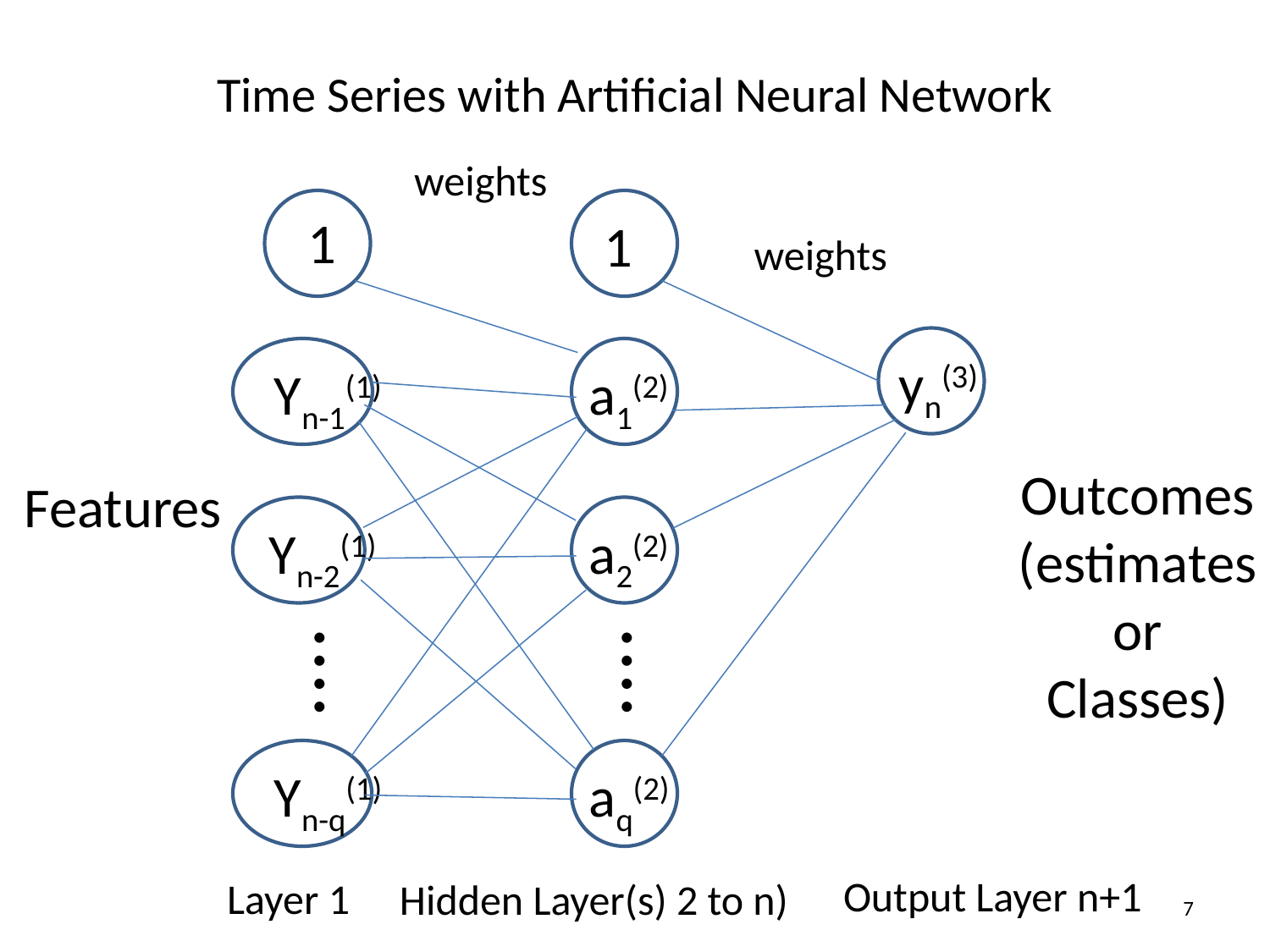

# Time Series with Artificial Neural Network
weights

1

1
weights

yn(3)

Yn-1(1)

a1(2)
Outcomes
(estimates or
Classes)
Features

Yn-2(1)

a2(2)
⁞
⁞

Yn-q(1)

aq(2)
Output Layer n+1
Layer 1
Hidden Layer(s) 2 to n)
7